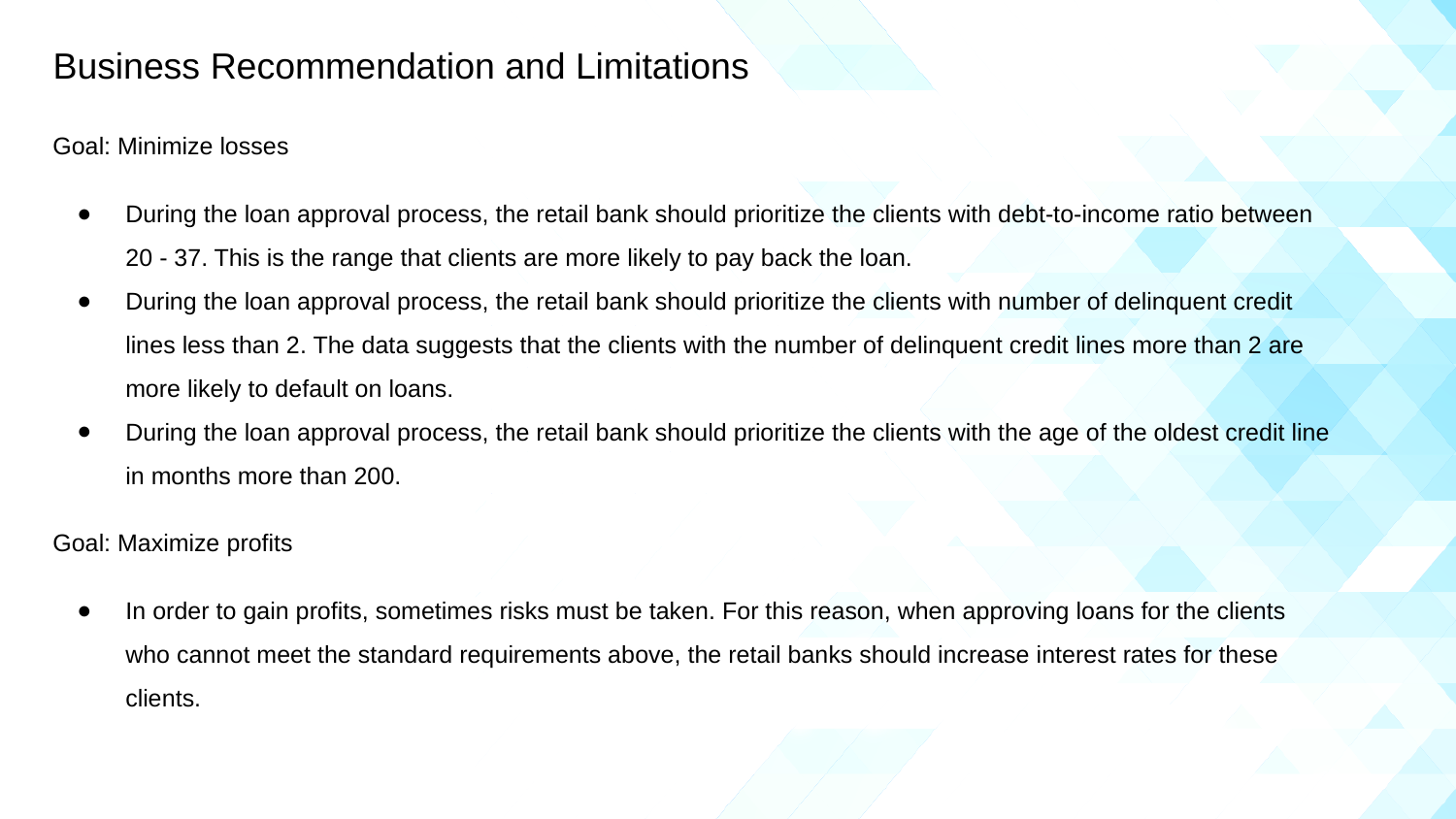

Business Recommendation and Limitations
Goal: Minimize losses
During the loan approval process, the retail bank should prioritize the clients with debt-to-income ratio between 20 - 37. This is the range that clients are more likely to pay back the loan.
During the loan approval process, the retail bank should prioritize the clients with number of delinquent credit lines less than 2. The data suggests that the clients with the number of delinquent credit lines more than 2 are more likely to default on loans.
During the loan approval process, the retail bank should prioritize the clients with the age of the oldest credit line in months more than 200.
Goal: Maximize profits
In order to gain profits, sometimes risks must be taken. For this reason, when approving loans for the clients who cannot meet the standard requirements above, the retail banks should increase interest rates for these clients.